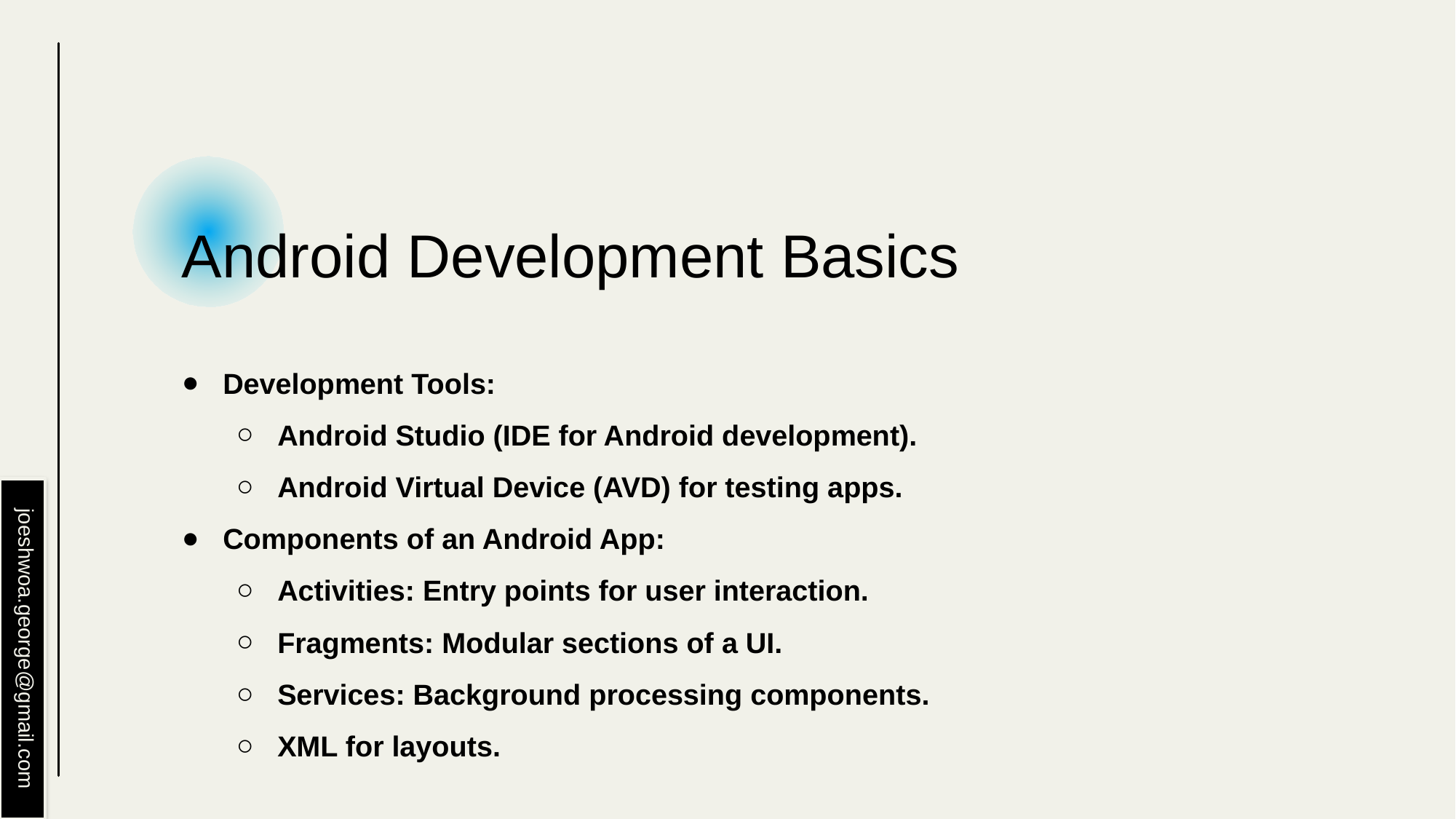

# Android Development Basics
Development Tools:
Android Studio (IDE for Android development).
Android Virtual Device (AVD) for testing apps.
Components of an Android App:
Activities: Entry points for user interaction.
Fragments: Modular sections of a UI.
Services: Background processing components.
XML for layouts.
joeshwoa.george@gmail.com